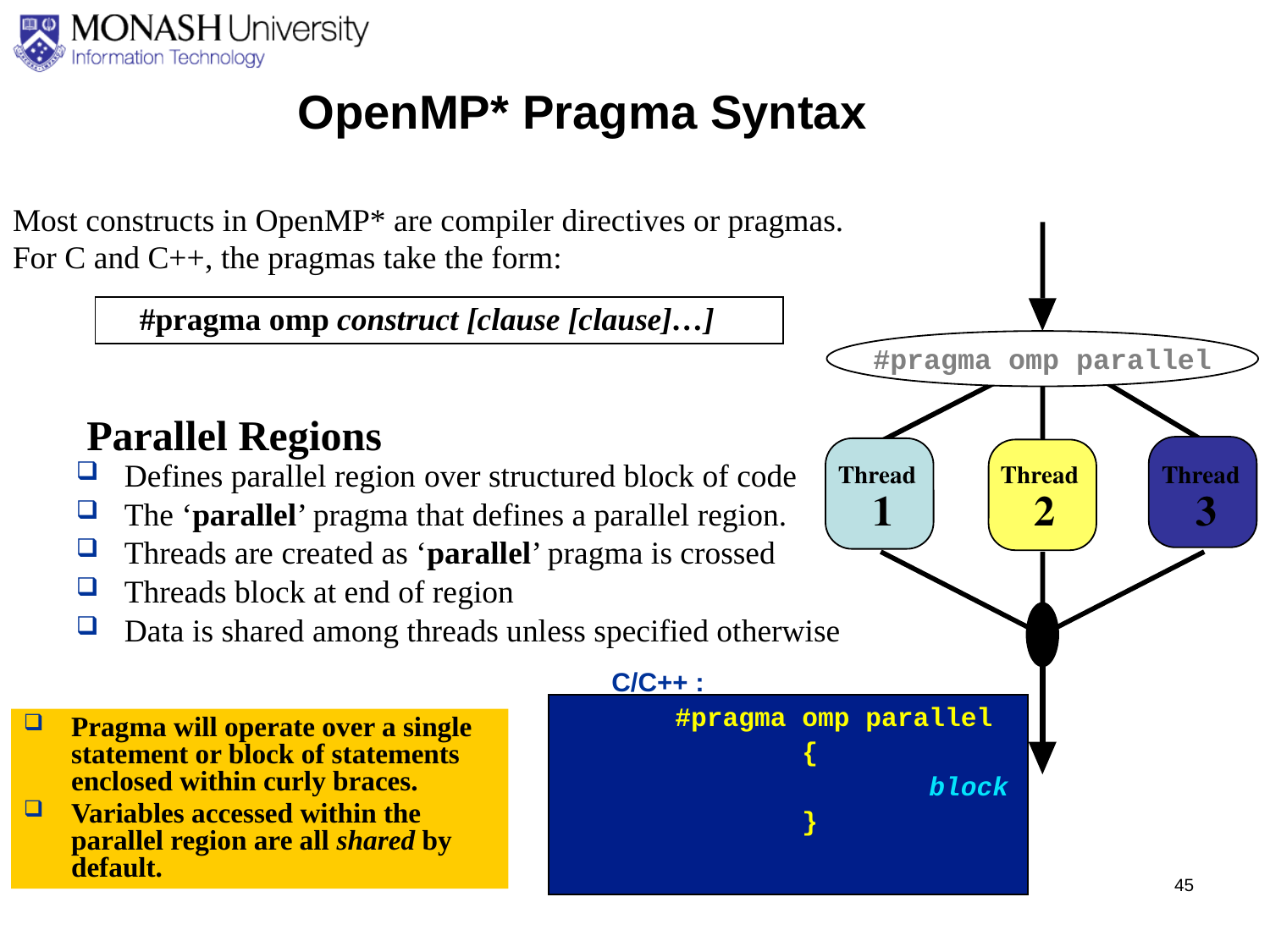

OpenMP* Pragma Syntax
Most constructs in OpenMP* are compiler directives or pragmas.
For C and C++, the pragmas take the form:

#pragma omp parallel

Thread
Thread
Thread
1
2
3

#pragma omp construct [clause [clause]…]
Parallel Regions
Defines parallel region over structured block of code
The ‘parallel’ pragma that defines a parallel region.
Threads are created as ‘parallel’ pragma is crossed
Threads block at end of region
Data is shared among threads unless specified otherwise
C/C++ :
#pragma omp parallel
	{
		block
	}

Pragma will operate over a single statement or block of statements enclosed within curly braces.
Variables accessed within the parallel region are all shared by default.
45